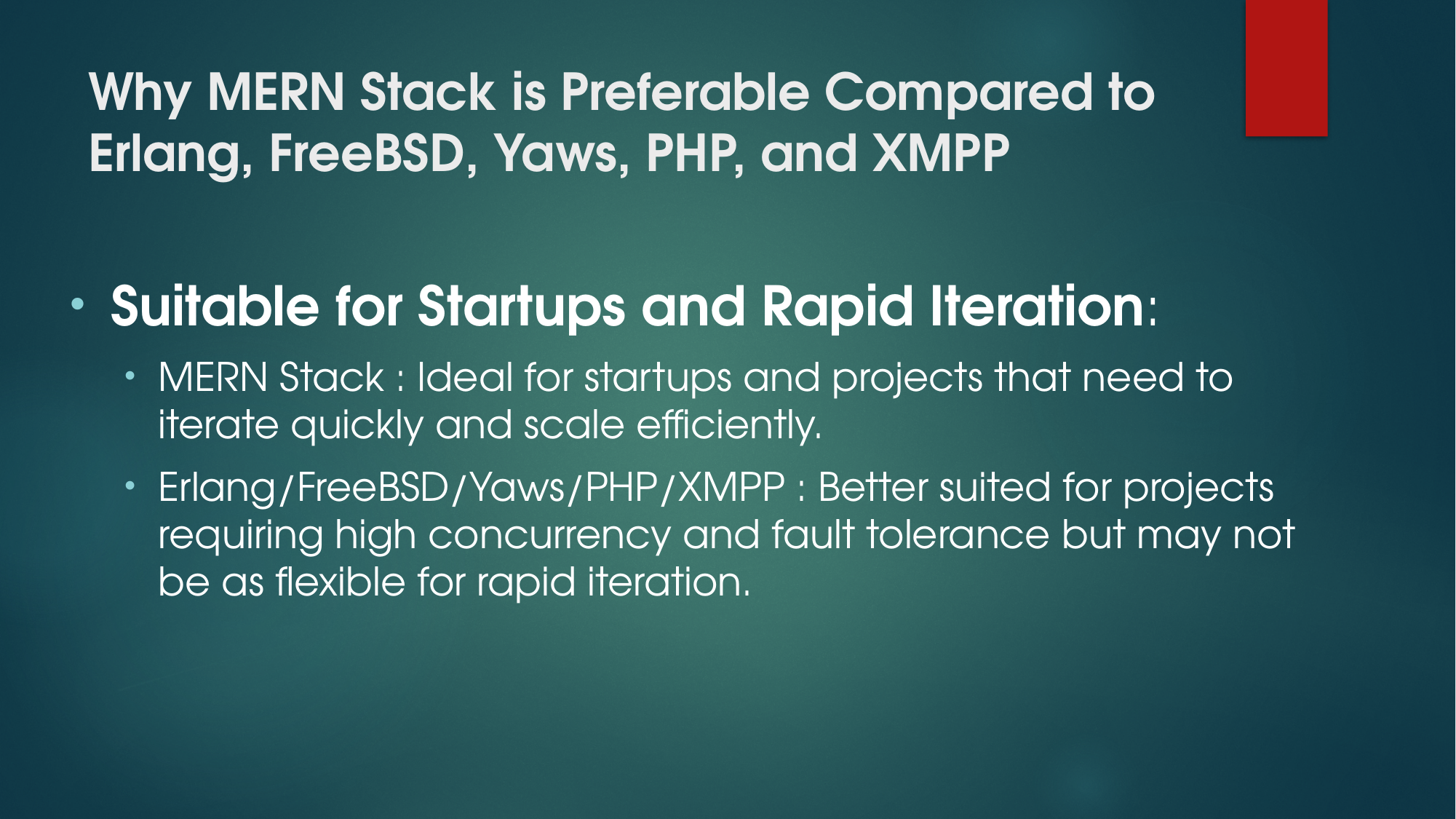

# Why MERN Stack is Preferable Compared to Erlang, FreeBSD, Yaws, PHP, and XMPP
Suitable for Startups and Rapid Iteration:
MERN Stack : Ideal for startups and projects that need to iterate quickly and scale efficiently.
Erlang/FreeBSD/Yaws/PHP/XMPP : Better suited for projects requiring high concurrency and fault tolerance but may not be as flexible for rapid iteration.